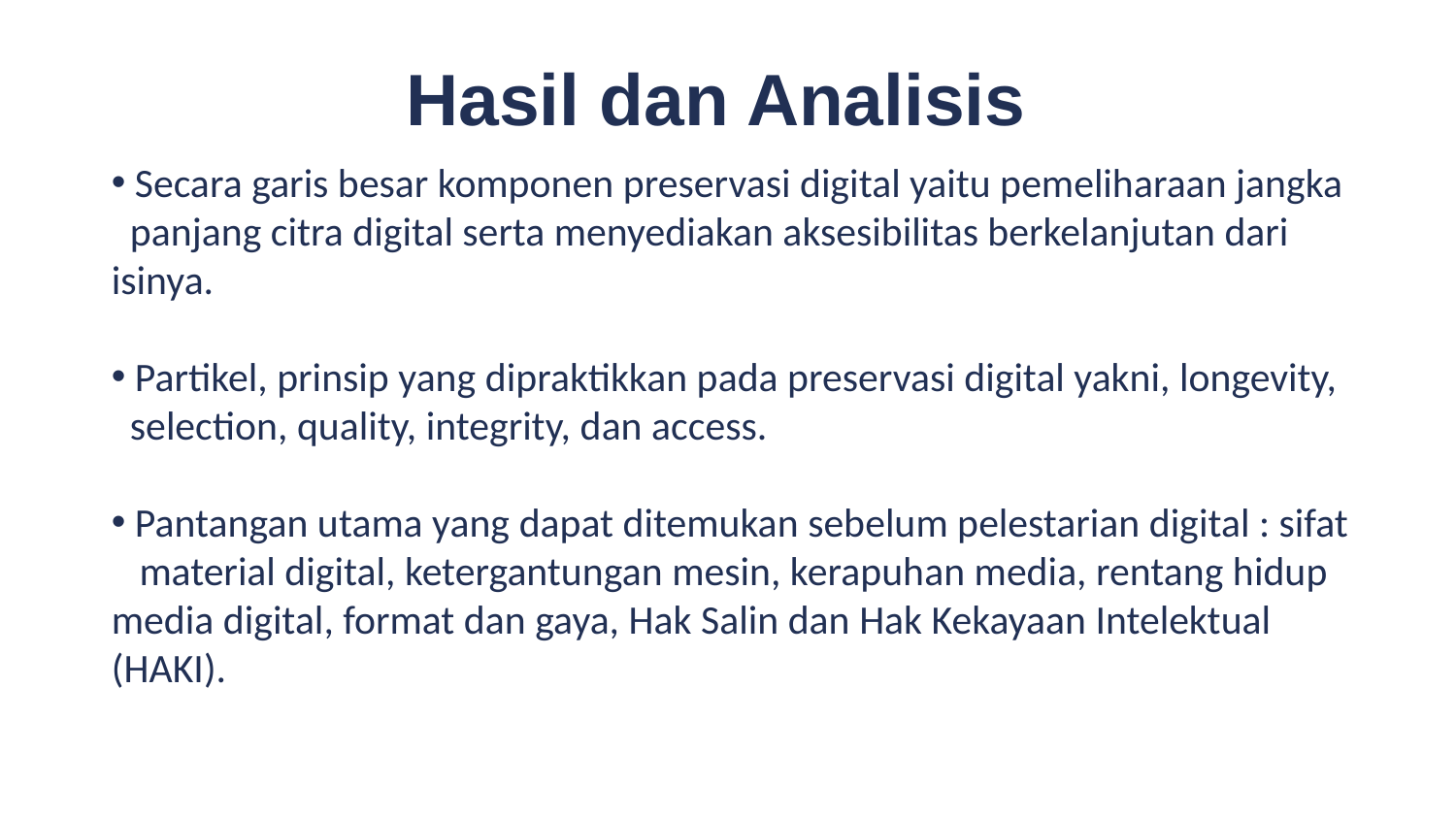

# Hasil dan Analisis
 Secara garis besar komponen preservasi digital yaitu pemeliharaan jangka
  panjang citra digital serta menyediakan aksesibilitas berkelanjutan dari isinya.

 Partikel, prinsip yang dipraktikkan pada preservasi digital yakni, longevity,
  selection, quality, integrity, dan access.

 Pantangan utama yang dapat ditemukan sebelum pelestarian digital : sifat
   material digital, ketergantungan mesin, kerapuhan media, rentang hidup    media digital, format dan gaya, Hak Salin dan Hak Kekayaan Intelektual (HAKI).